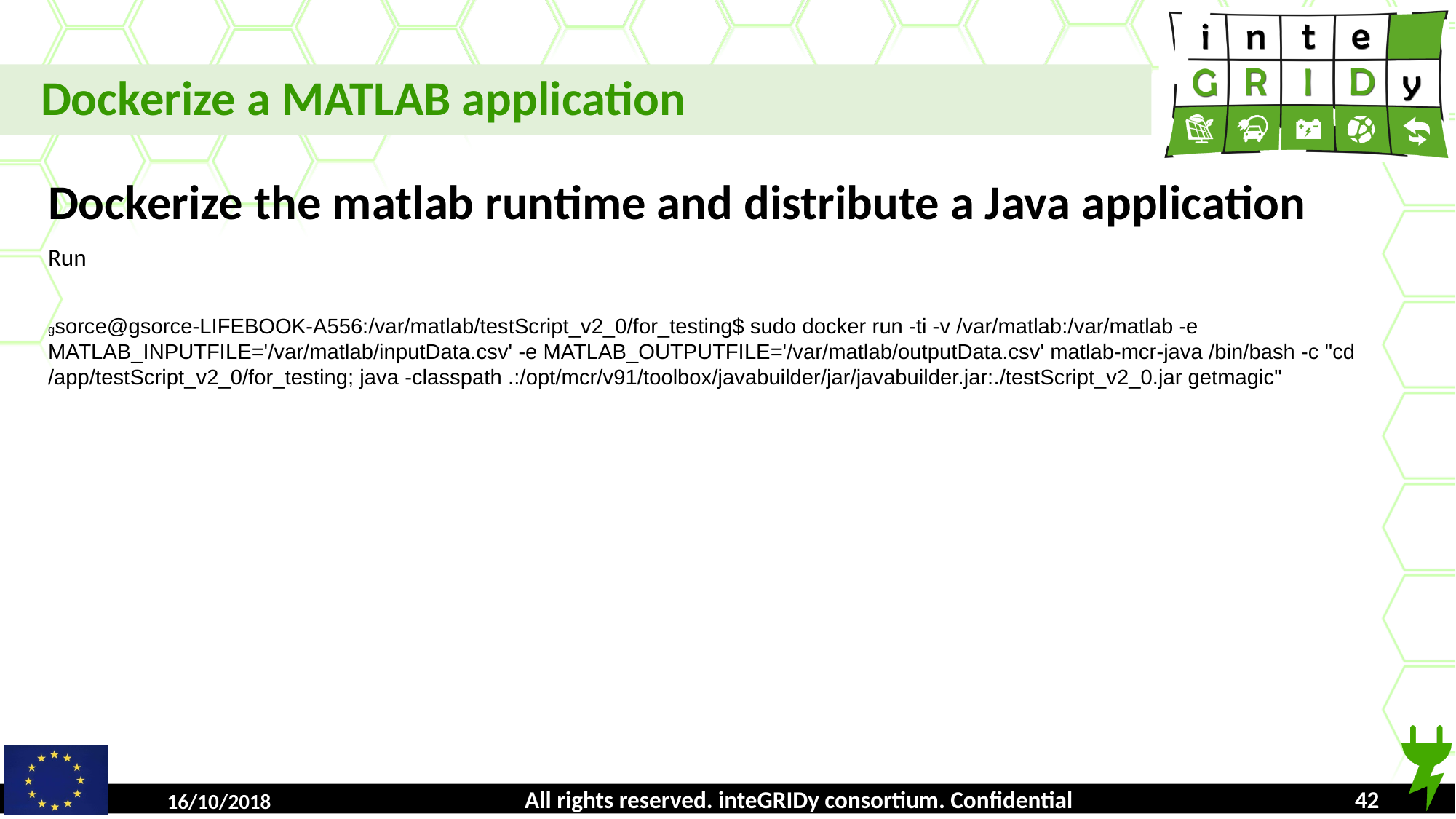

Dockerize a MATLAB application
Dockerize the matlab runtime and distribute a Java application
Run

gsorce@gsorce-LIFEBOOK-A556:/var/matlab/testScript_v2_0/for_testing$ sudo docker run -ti -v /var/matlab:/var/matlab -e MATLAB_INPUTFILE='/var/matlab/inputData.csv' -e MATLAB_OUTPUTFILE='/var/matlab/outputData.csv' matlab-mcr-java /bin/bash -c "cd /app/testScript_v2_0/for_testing; java -classpath .:/opt/mcr/v91/toolbox/javabuilder/jar/javabuilder.jar:./testScript_v2_0.jar getmagic"

All rights reserved. inteGRIDy consortium. Confidential
16/10/2018
42